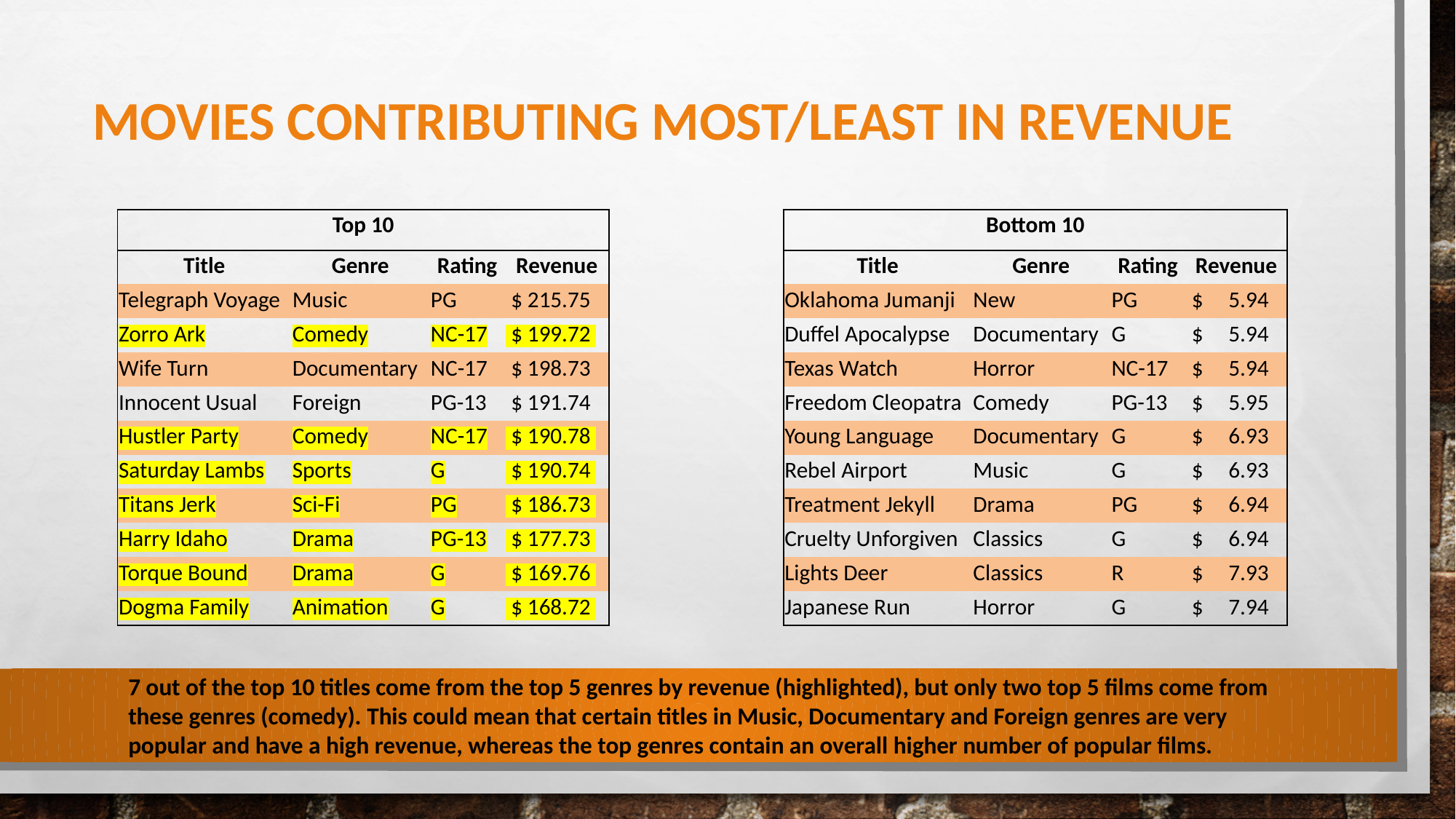

# Movies contributing most/least in revenue
| Top 10 |  |  |  |  |  | Bottom 10 |  |  |  |
| --- | --- | --- | --- | --- | --- | --- | --- | --- | --- |
| Title | Genre | Rating | Revenue |  |  | Title | Genre | Rating | Revenue |
| Telegraph Voyage | Music | PG | $ 215.75 |  |  | Oklahoma Jumanji | New | PG | $ 5.94 |
| Zorro Ark | Comedy | NC-17 | $ 199.72 |  |  | Duffel Apocalypse | Documentary | G | $ 5.94 |
| Wife Turn | Documentary | NC-17 | $ 198.73 |  |  | Texas Watch | Horror | NC-17 | $ 5.94 |
| Innocent Usual | Foreign | PG-13 | $ 191.74 |  |  | Freedom Cleopatra | Comedy | PG-13 | $ 5.95 |
| Hustler Party | Comedy | NC-17 | $ 190.78 |  |  | Young Language | Documentary | G | $ 6.93 |
| Saturday Lambs | Sports | G | $ 190.74 |  |  | Rebel Airport | Music | G | $ 6.93 |
| Titans Jerk | Sci-Fi | PG | $ 186.73 |  |  | Treatment Jekyll | Drama | PG | $ 6.94 |
| Harry Idaho | Drama | PG-13 | $ 177.73 |  |  | Cruelty Unforgiven | Classics | G | $ 6.94 |
| Torque Bound | Drama | G | $ 169.76 |  |  | Lights Deer | Classics | R | $ 7.93 |
| Dogma Family | Animation | G | $ 168.72 |  |  | Japanese Run | Horror | G | $ 7.94 |

7 out of the top 10 titles come from the top 5 genres by revenue (highlighted), but only two top 5 films come from these genres (comedy). This could mean that certain titles in Music, Documentary and Foreign genres are very popular and have a high revenue, whereas the top genres contain an overall higher number of popular films.